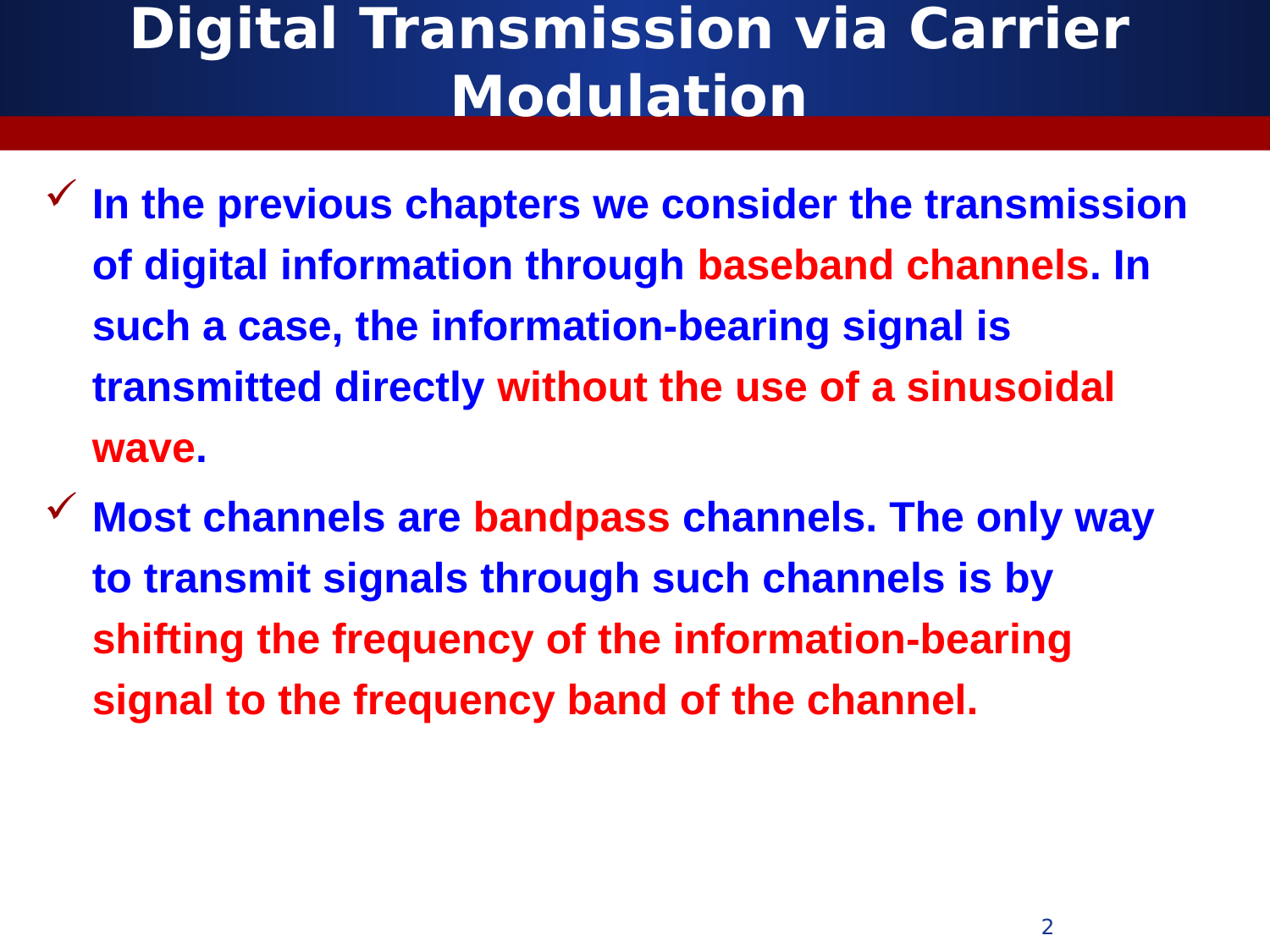

# Digital Transmission via Carrier Modulation
In the previous chapters we consider the transmission of digital information through baseband channels. In such a case, the information-bearing signal is transmitted directly without the use of a sinusoidal wave.
Most channels are bandpass channels. The only way to transmit signals through such channels is by shifting the frequency of the information-bearing signal to the frequency band of the channel.

2